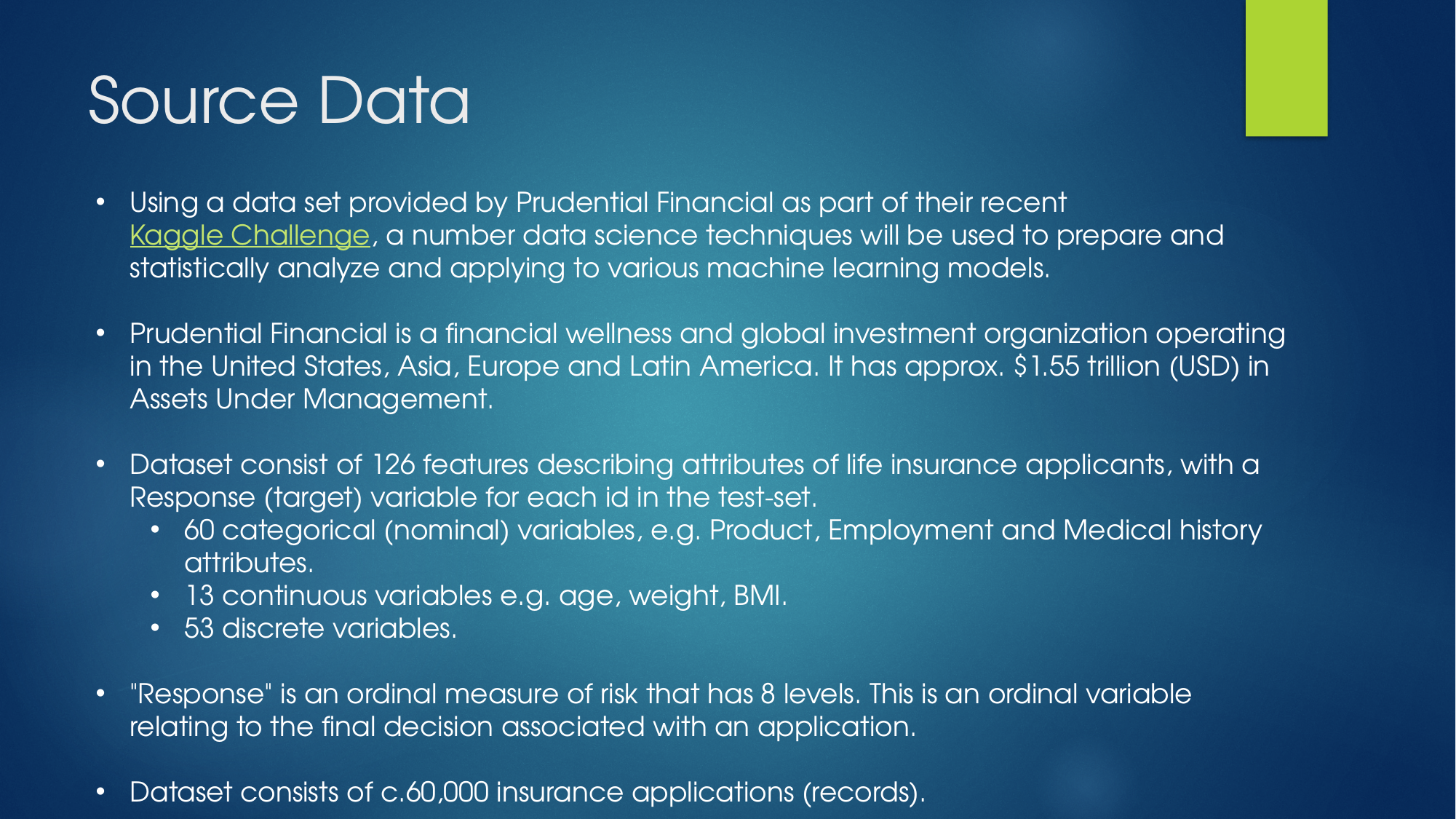

# Source Data

Using a data set provided by Prudential Financial as part of their recent Kaggle Challenge, a number data science techniques will be used to prepare and  statistically analyze and applying to various machine learning models.

Prudential Financial is a financial wellness and global investment organization operating in the United States, Asia, Europe and Latin America. It has approx. $1.55 trillion (USD) in Assets Under Management.

Dataset consist of 126 features describing attributes of life insurance applicants, with a Response (target) variable for each id in the test-set.
60 categorical (nominal) variables, e.g. Product, Employment and Medical history attributes.
13 continuous variables e.g. age, weight, BMI.
53 discrete variables.

"Response" is an ordinal measure of risk that has 8 levels. This is an ordinal variable relating to the final decision associated with an application.

Dataset consists of c.60,000 insurance applications (records).